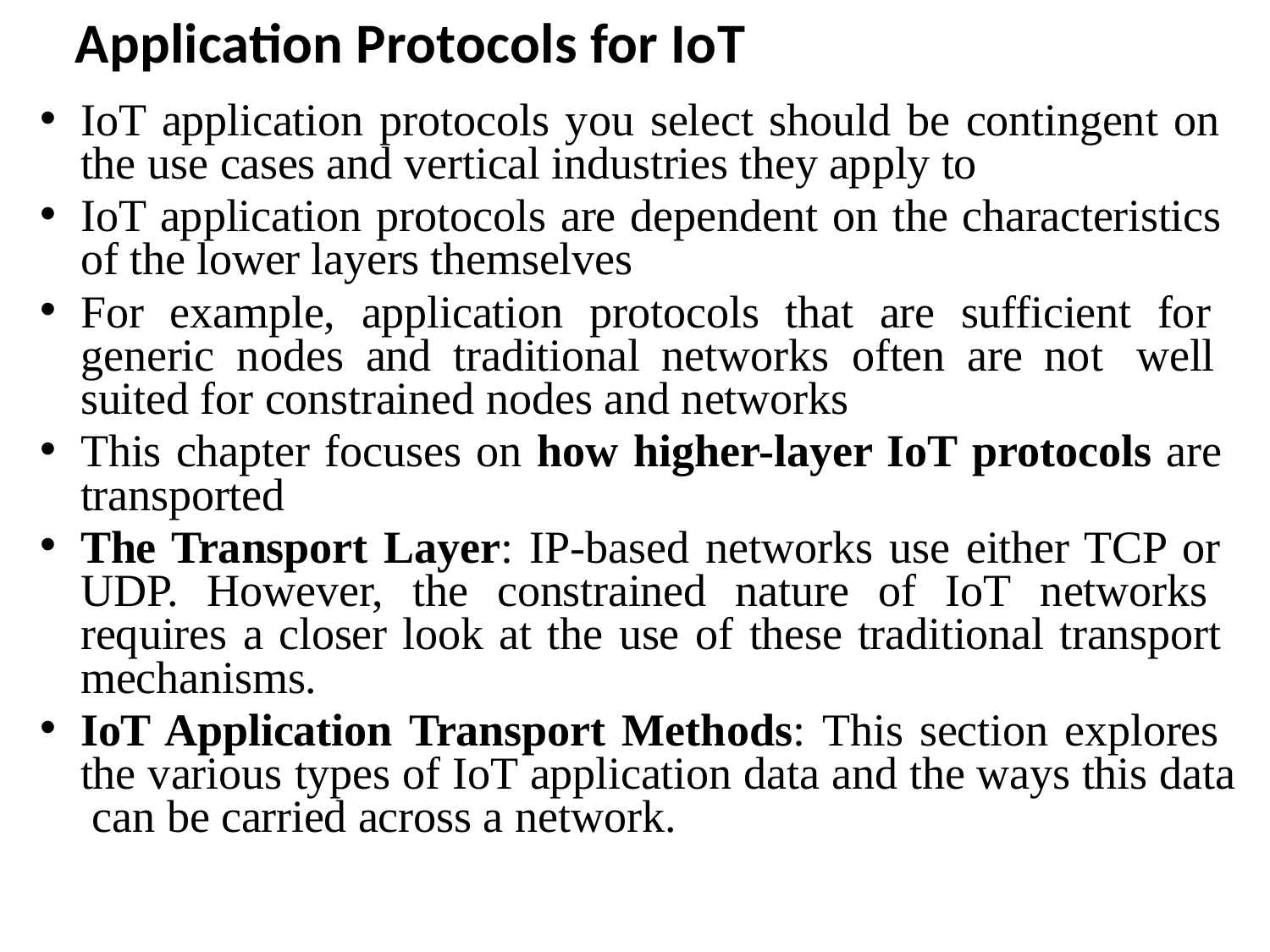

# Application Protocols for IoT
IoT application protocols you select should be contingent on  the use cases and vertical industries they apply to
IoT application protocols are dependent on the characteristics  of the lower layers themselves
For example, application protocols that are sufficient for  generic nodes and traditional networks often are not well  suited for constrained nodes and networks
This chapter focuses on how higher-layer IoT protocols are  transported
The Transport Layer: IP-based networks use either TCP or  UDP. However, the constrained nature of IoT networks  requires a closer look at the use of these traditional transport  mechanisms.
IoT Application Transport Methods: This section explores  the various types of IoT application data and the ways this data  can be carried across a network.